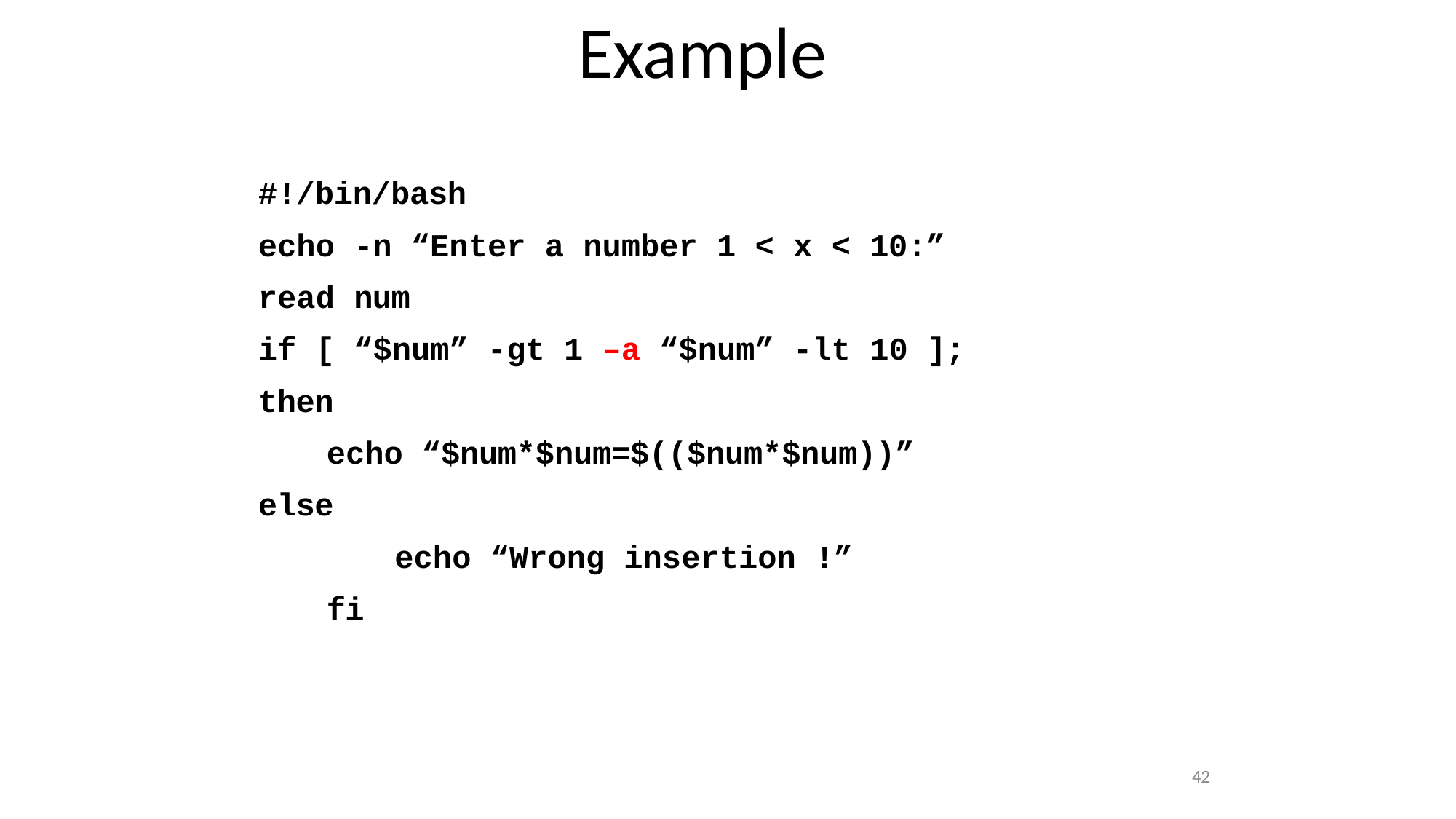

Example
#!/bin/bash
echo -n “Enter a number 1 < x < 10:” read num
if [ “$num” -gt 1 –a “$num” -lt 10 ]; then
echo “$num*$num=$(($num*$num))” else
echo “Wrong insertion !”
fi
42